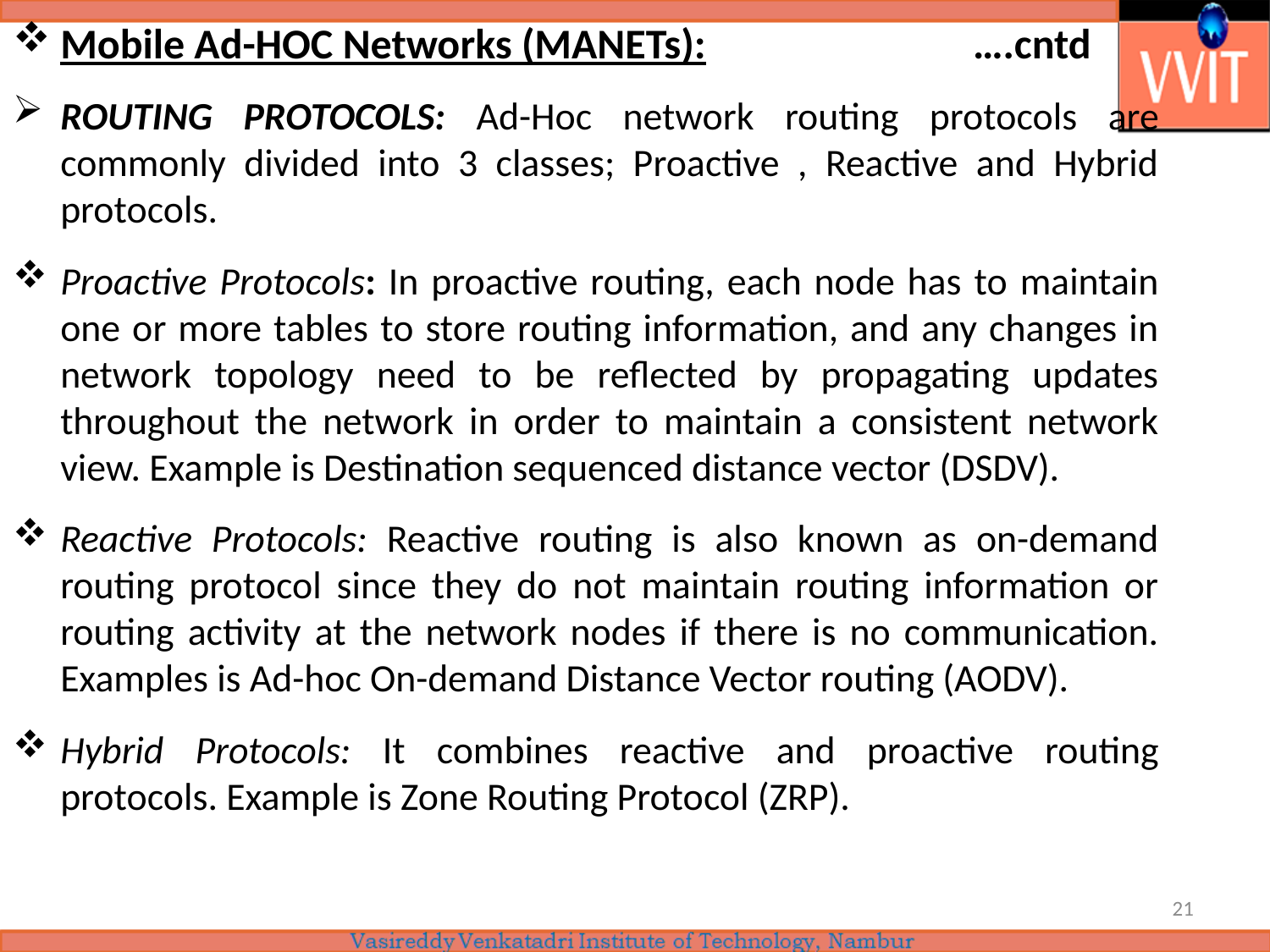

Mobile Ad-HOC Networks (MANETs):                            ….cntd

ROUTING PROTOCOLS: Ad-Hoc network routing protocols are commonly divided into 3 classes; Proactive , Reactive and Hybrid protocols.

Proactive Protocols: In proactive routing, each node has to maintain one or more tables to store routing information, and any changes in network topology need to be reflected by propagating updates throughout the network in order to maintain a consistent network view. Example is Destination sequenced distance vector (DSDV).

Reactive Protocols: Reactive routing is also known as on-demand routing protocol since they do not maintain routing information or routing activity at the network nodes if there is no communication. Examples is Ad-hoc On-demand Distance Vector routing (AODV).

Hybrid Protocols: It combines reactive and proactive routing protocols. Example is Zone Routing Protocol (ZRP).
21